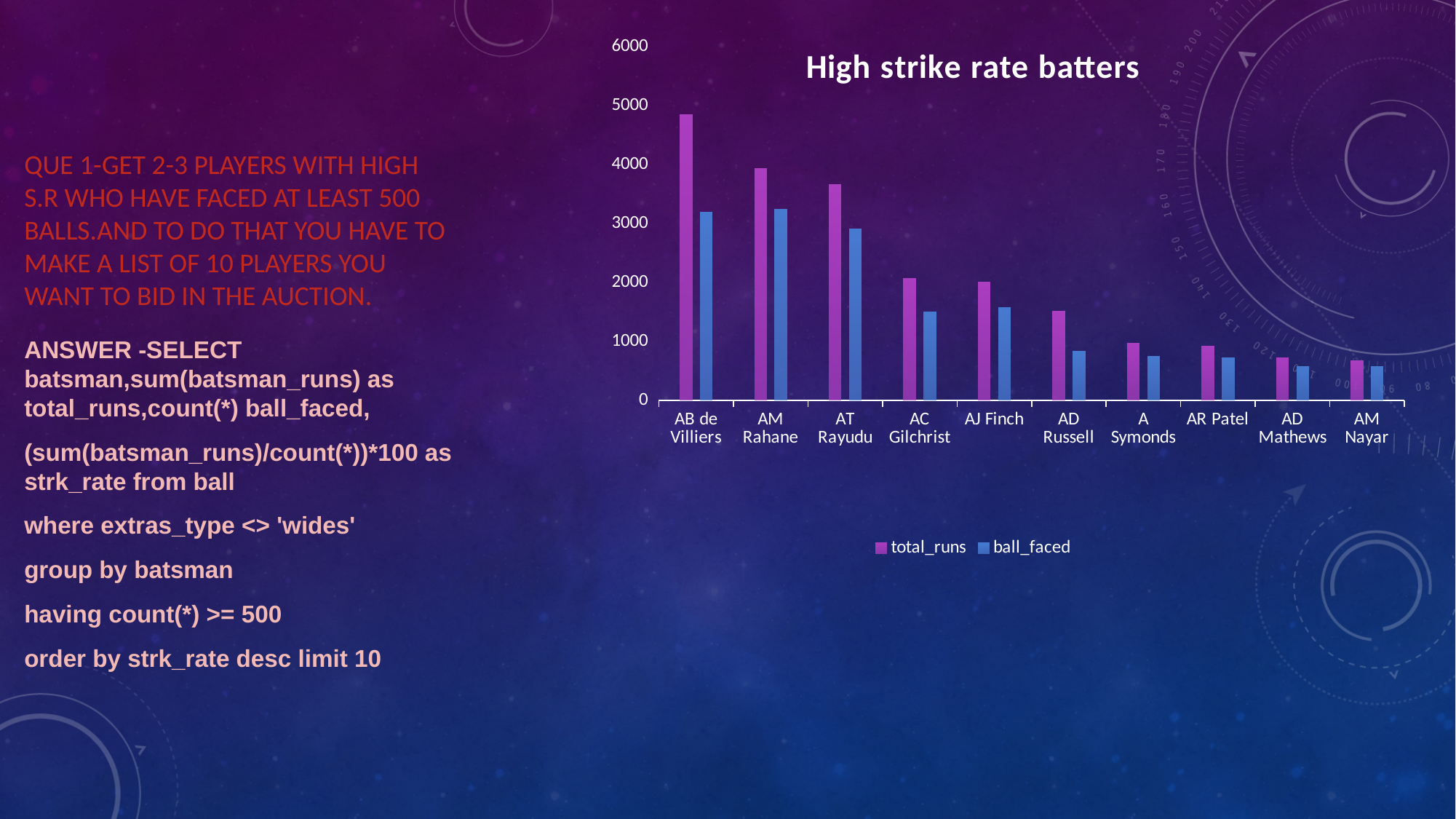

# QUE 1-get 2-3 players with high S.R who have faced at least 500 balls.And to do that you have to make a list of 10 players you want to bid in the auction.

### Chart: High strike rate batters

| Category | total_runs | ball_faced |
|---|---|---|
| AB de Villiers | 4849.0 | 3192.0 |
| AM Rahane | 3933.0 | 3240.0 |
| AT Rayudu | 3659.0 | 2902.0 |
| AC Gilchrist | 2069.0 | 1495.0 |
| AJ Finch | 2005.0 | 1570.0 |
| AD Russell | 1517.0 | 832.0 |
| A Symonds | 974.0 | 750.0 |
| AR Patel | 913.0 | 715.0 |
| AD Mathews | 724.0 | 575.0 |
| AM Nayar | 672.0 | 577.0 |
ANSWER -SELECT batsman,sum(batsman_runs) as total_runs,count(*) ball_faced,
(sum(batsman_runs)/count(*))*100 as strk_rate from ball
where extras_type <> 'wides'
group by batsman
having count(*) >= 500
order by strk_rate desc limit 10